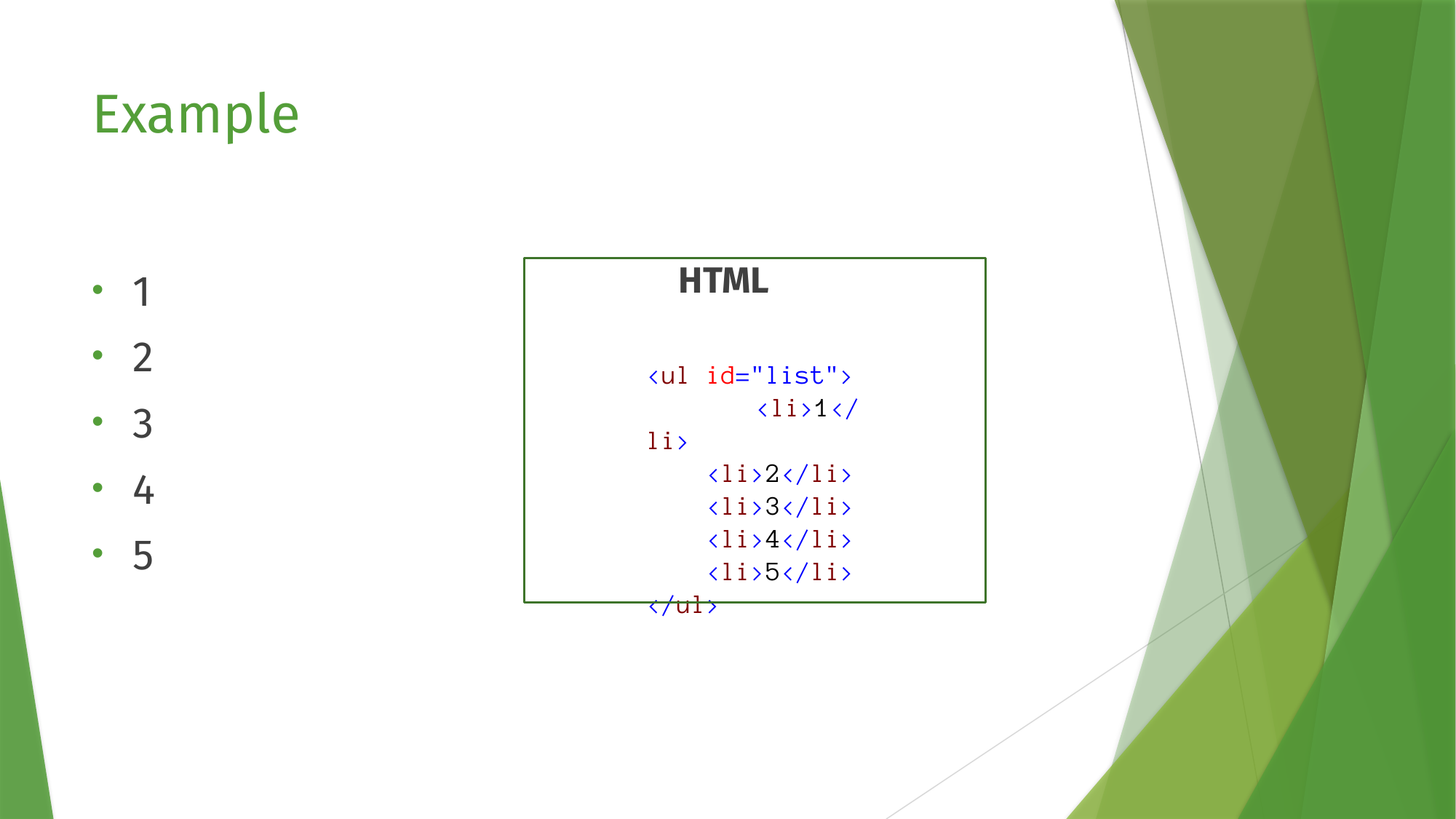

# Example
HTML
1
2
3
4
5

<ul id="list">
	<li>1</li>
    <li>2</li>
    <li>3</li>
    <li>4</li>
    <li>5</li>
</ul>